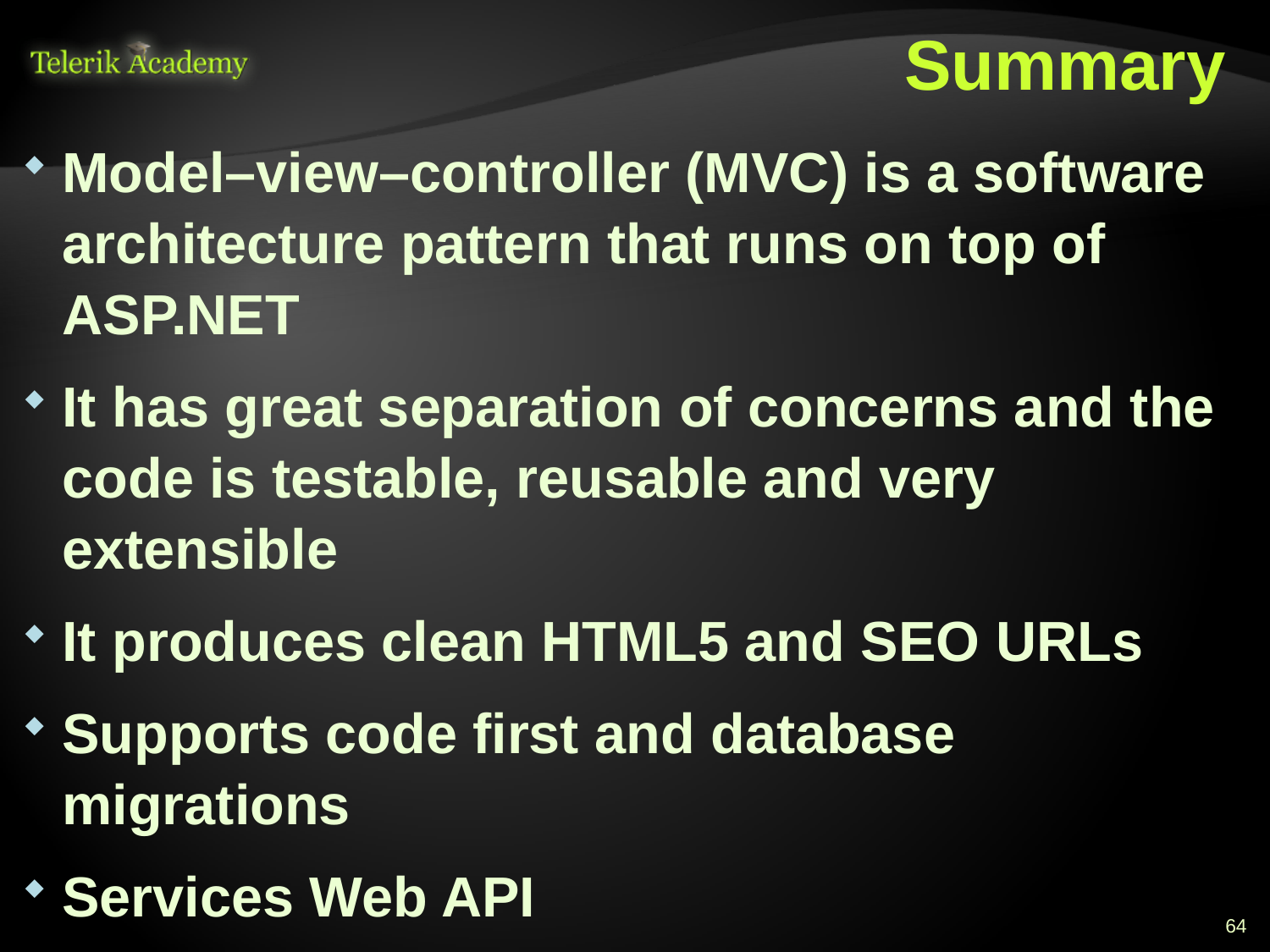

# Summary
Model–view–controller (MVC) is a software architecture pattern that runs on top of ASP.NET
It has great separation of concerns and the code is testable, reusable and very extensible
It produces clean HTML5 and SEO URLs
Supports code first and database migrations
Services Web API

64